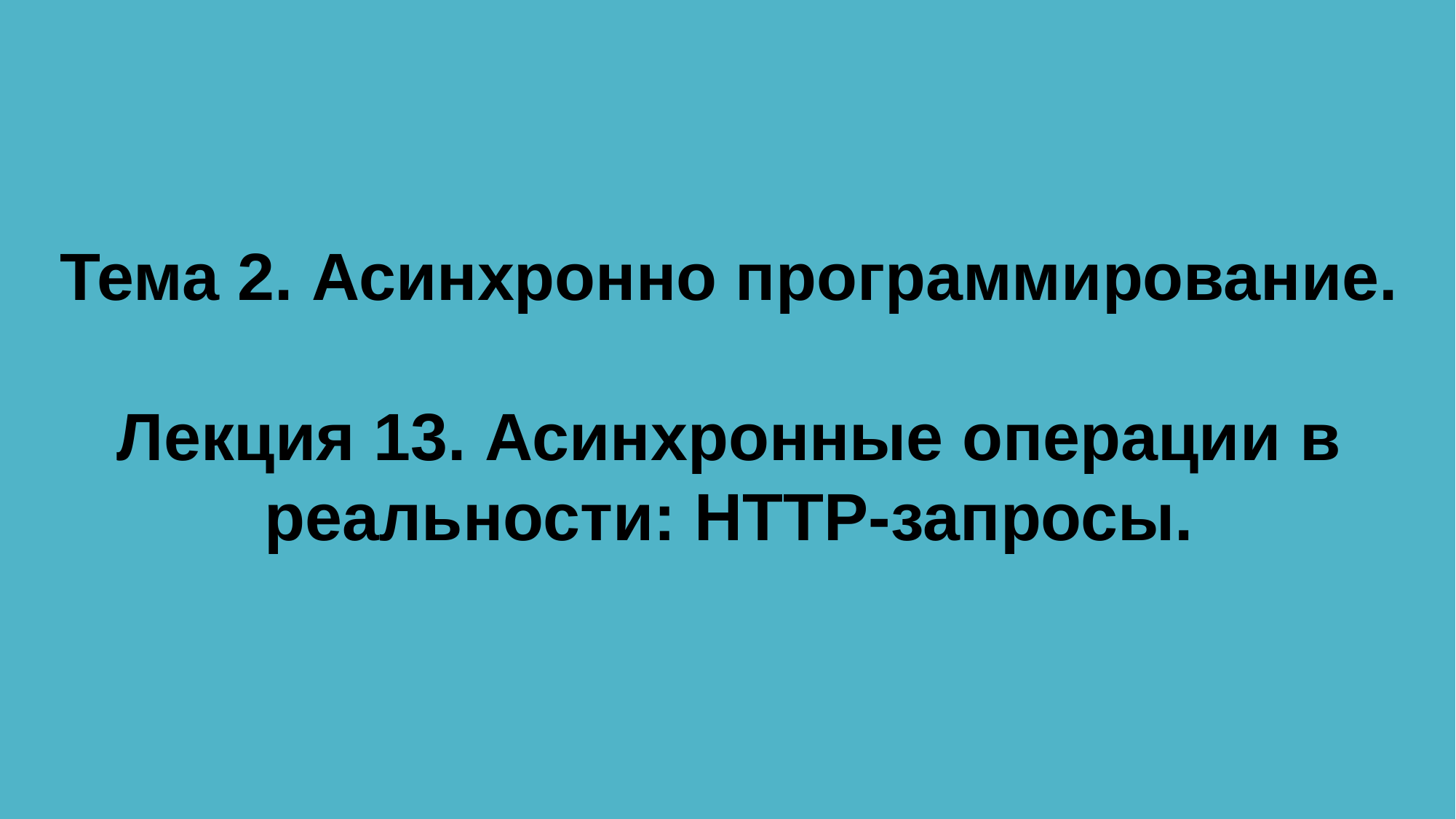

Тема 2. Асинхронно программирование.

Лекция 13. Асинхронные операции в реальности: HTTP-запросы.